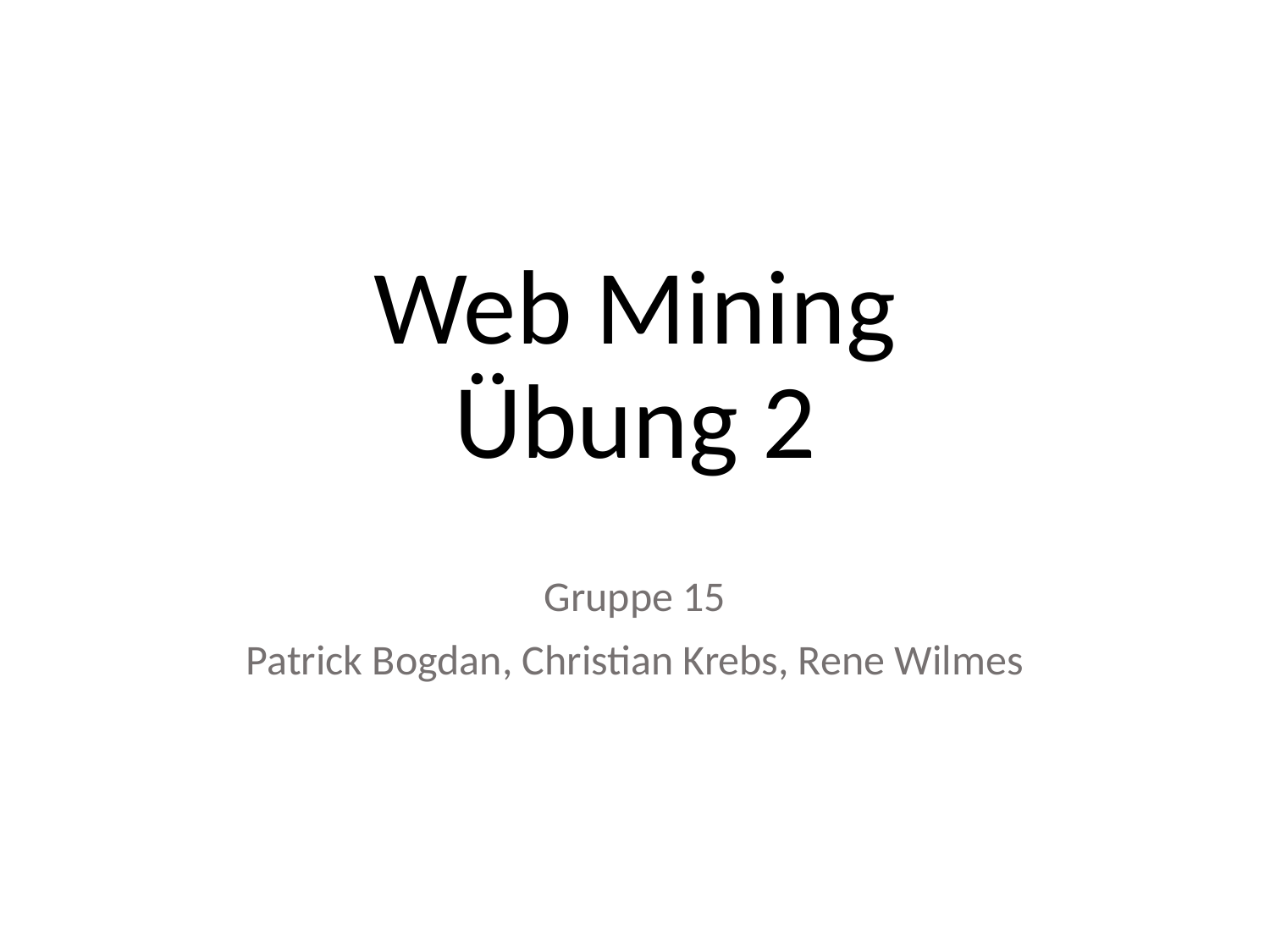

# Web Mining Übung 2

Gruppe 15
Patrick Bogdan, Christian Krebs, Rene Wilmes